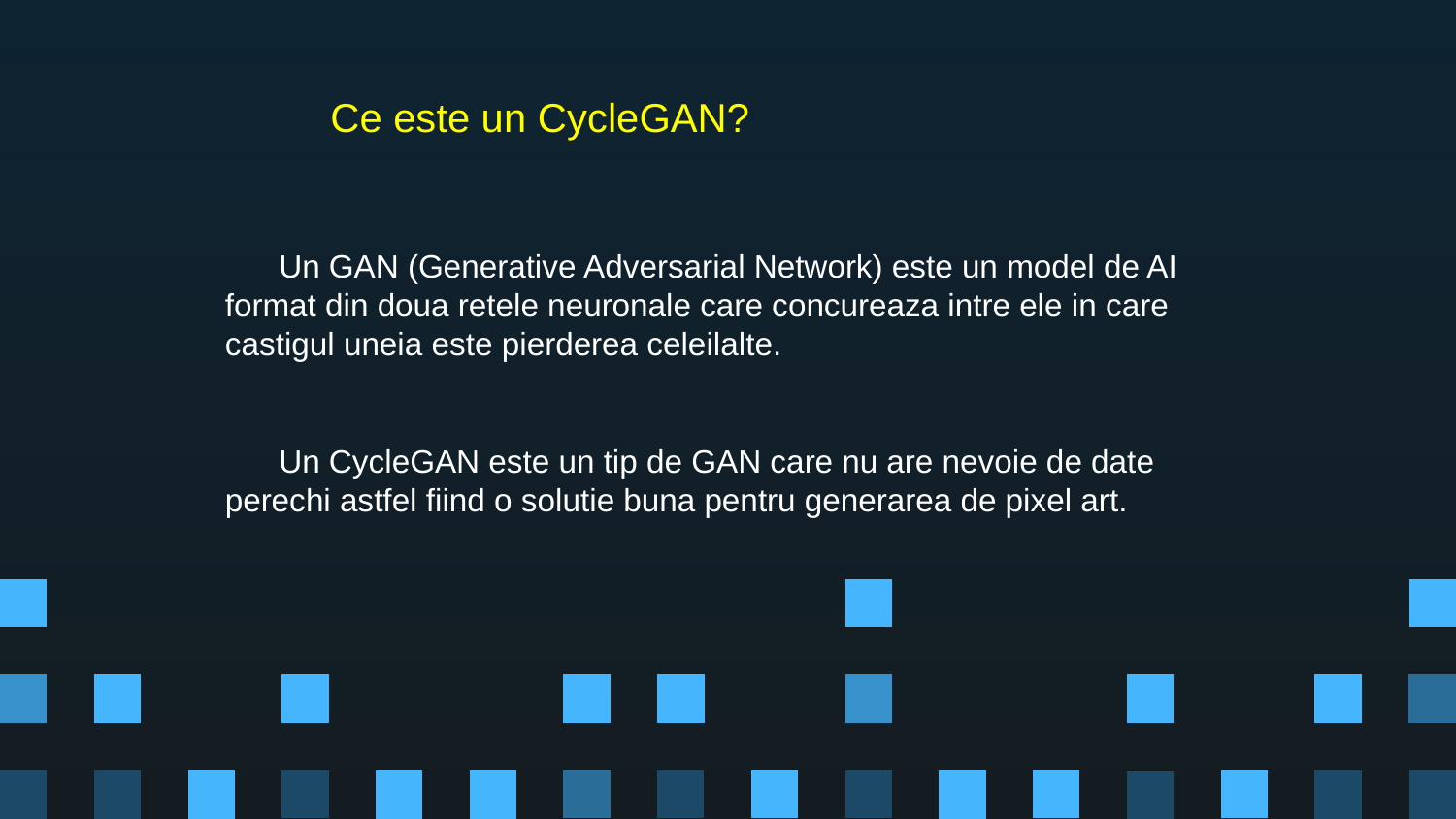

# Ce este un CycleGAN?
      Un GAN (Generative Adversarial Network) este un model de AI format din doua retele neuronale care concureaza intre ele in care castigul uneia este pierderea celeilalte.

      Un CycleGAN este un tip de GAN care nu are nevoie de date perechi astfel fiind o solutie buna pentru generarea de pixel art.